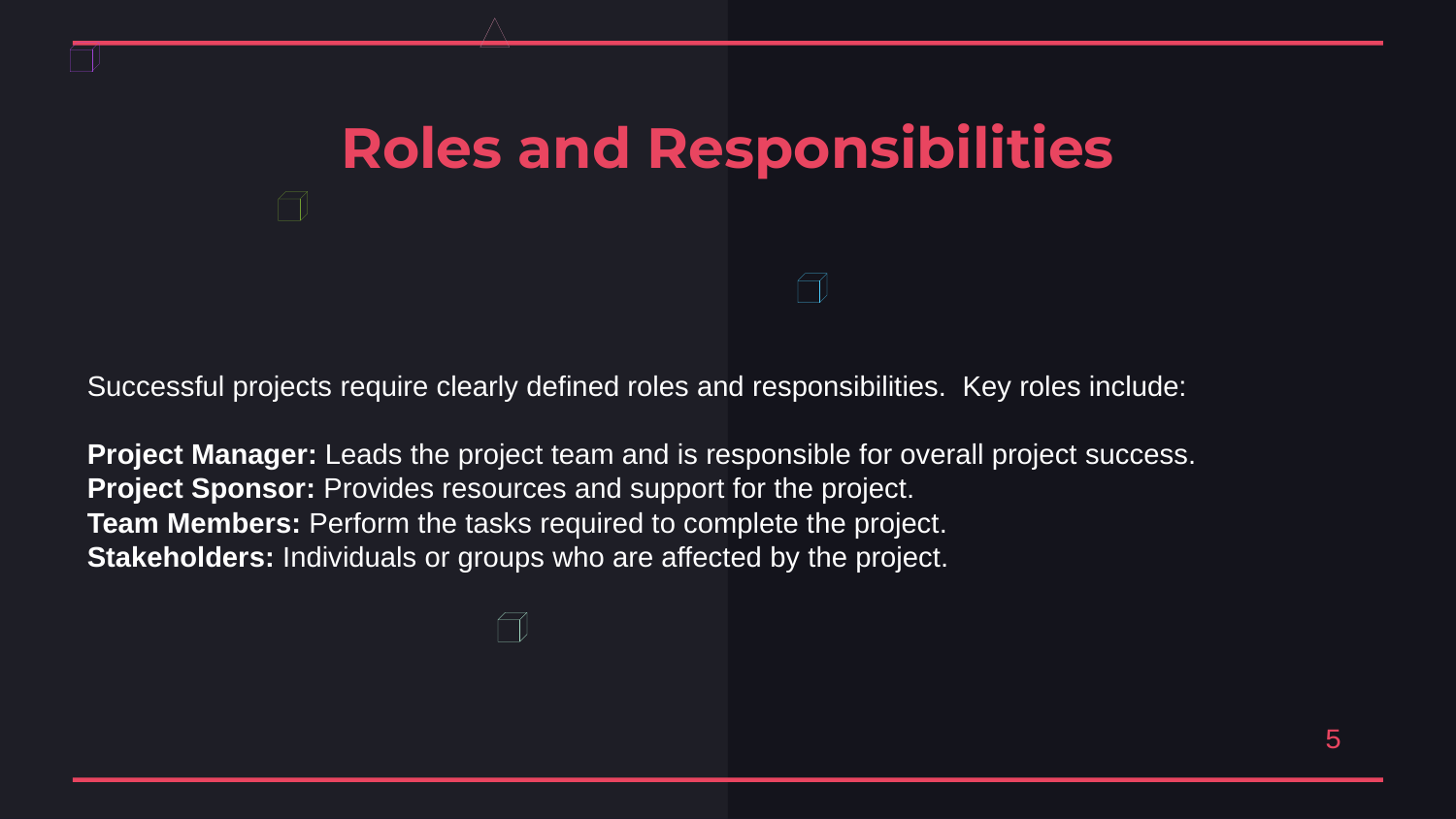

Roles and Responsibilities

Successful projects require clearly defined roles and responsibilities.  Key roles include:

Project Manager: Leads the project team and is responsible for overall project success.
Project Sponsor: Provides resources and support for the project.
Team Members: Perform the tasks required to complete the project.
Stakeholders: Individuals or groups who are affected by the project.

5